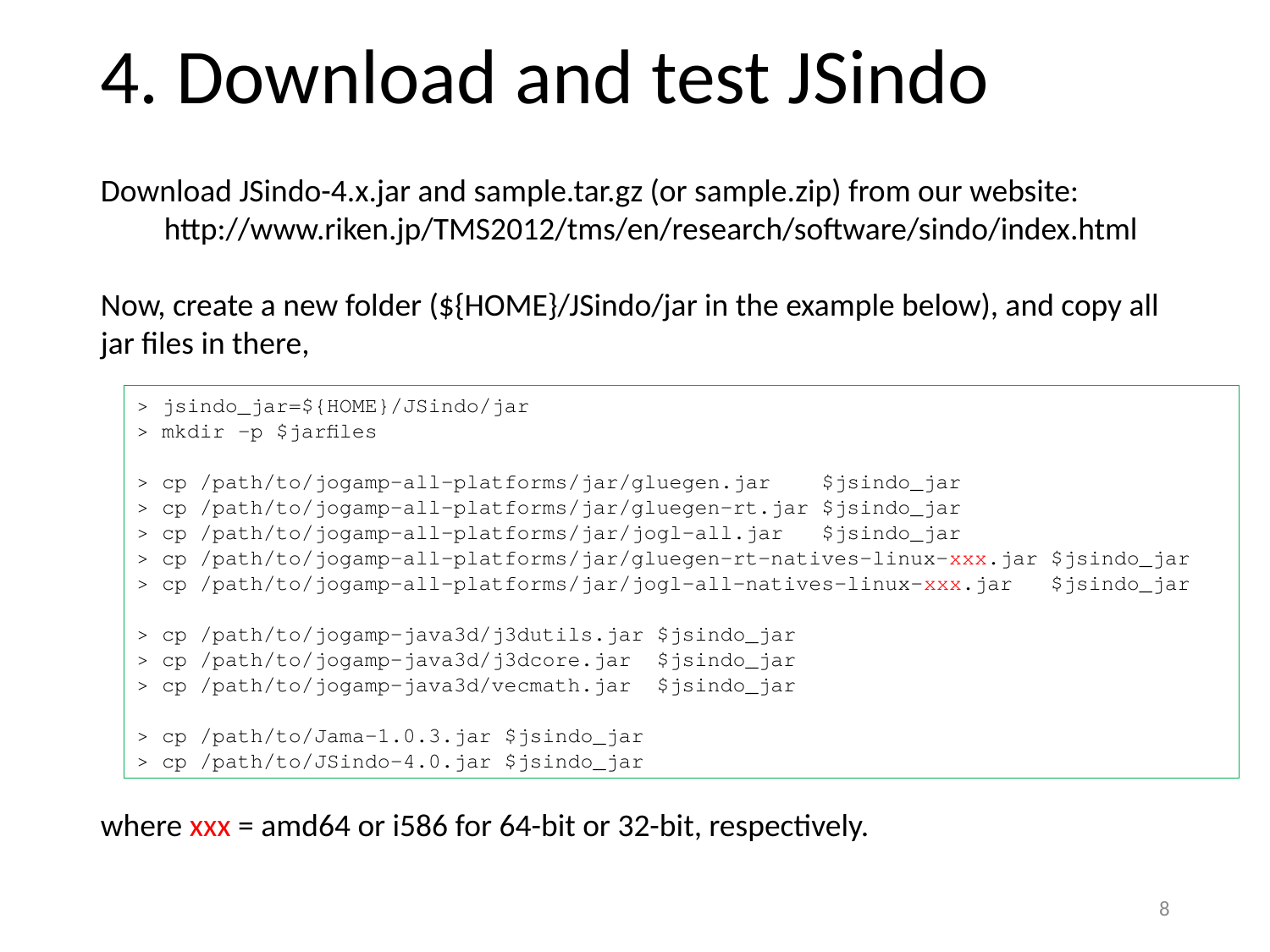

# 4. Download and test JSindo
Download JSindo-4.x.jar and sample.tar.gz (or sample.zip) from our website:
http://www.riken.jp/TMS2012/tms/en/research/software/sindo/index.html

Now, create a new folder (${HOME}/JSindo/jar in the example below), and copy all jar files in there,
> jsindo_jar=${HOME}/JSindo/jar
> mkdir -p $jarfiles

> cp /path/to/jogamp-all-platforms/jar/gluegen.jar    $jsindo_jar
> cp /path/to/jogamp-all-platforms/jar/gluegen-rt.jar $jsindo_jar
> cp /path/to/jogamp-all-platforms/jar/jogl-all.jar   $jsindo_jar
> cp /path/to/jogamp-all-platforms/jar/gluegen-rt-natives-linux-xxx.jar $jsindo_jar
> cp /path/to/jogamp-all-platforms/jar/jogl-all-natives-linux-xxx.jar   $jsindo_jar

> cp /path/to/jogamp-java3d/j3dutils.jar $jsindo_jar
> cp /path/to/jogamp-java3d/j3dcore.jar  $jsindo_jar
> cp /path/to/jogamp-java3d/vecmath.jar  $jsindo_jar

> cp /path/to/Jama-1.0.3.jar $jsindo_jar
> cp /path/to/JSindo-4.0.jar $jsindo_jar
where xxx = amd64 or i586 for 64-bit or 32-bit, respectively.
8